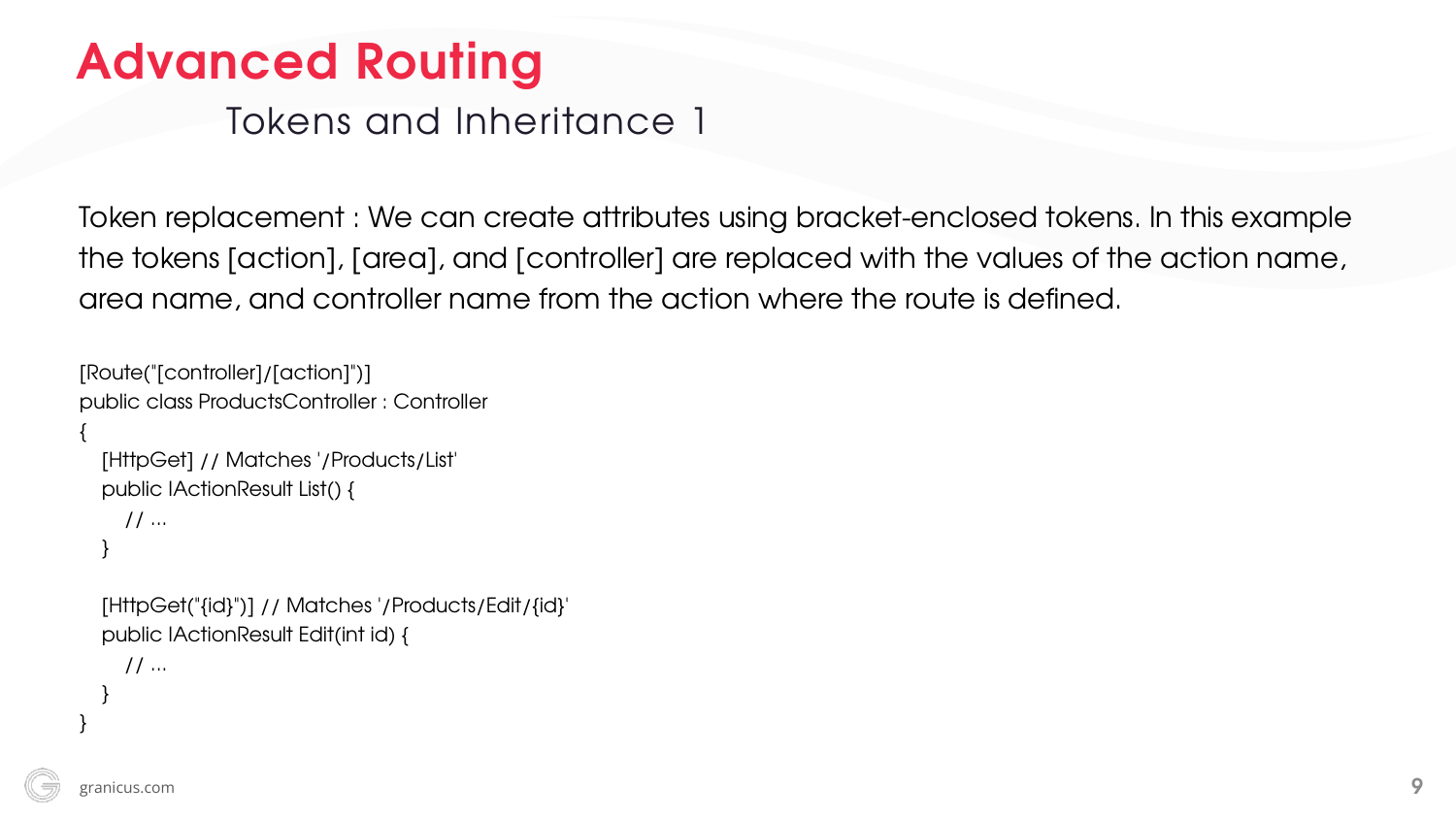

Advanced Routing
Tokens and Inheritance 1
Token replacement : We can create attributes using bracket-enclosed tokens. In this example the tokens [action], [area], and [controller] are replaced with the values of the action name, area name, and controller name from the action where the route is defined.

[Route("[controller]/[action]")]
public class ProductsController : Controller
{
    [HttpGet] // Matches '/Products/List'
    public IActionResult List() {
        // ...
    }

    [HttpGet("{id}")] // Matches '/Products/Edit/{id}'
    public IActionResult Edit(int id) {
        // ...
    }
}